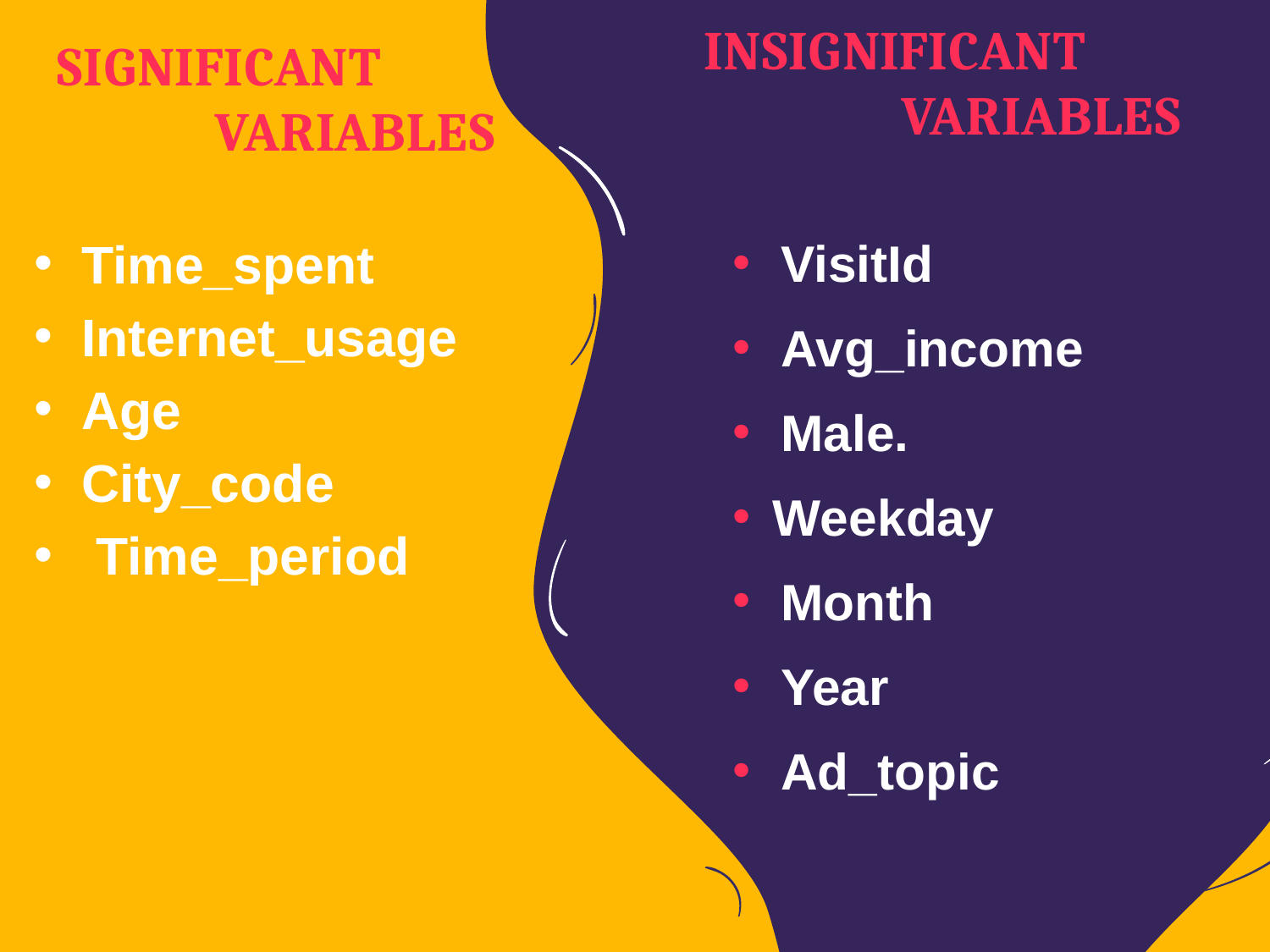

# SIGNIFICANT
               VARIABLES

Time_spent
Internet_usage
Age
City_code
 Time_period
     INSIGNIFICANT
                     VARIABLES
VisitId
Avg_income
Male.
Weekday
Month
Year
Ad_topic